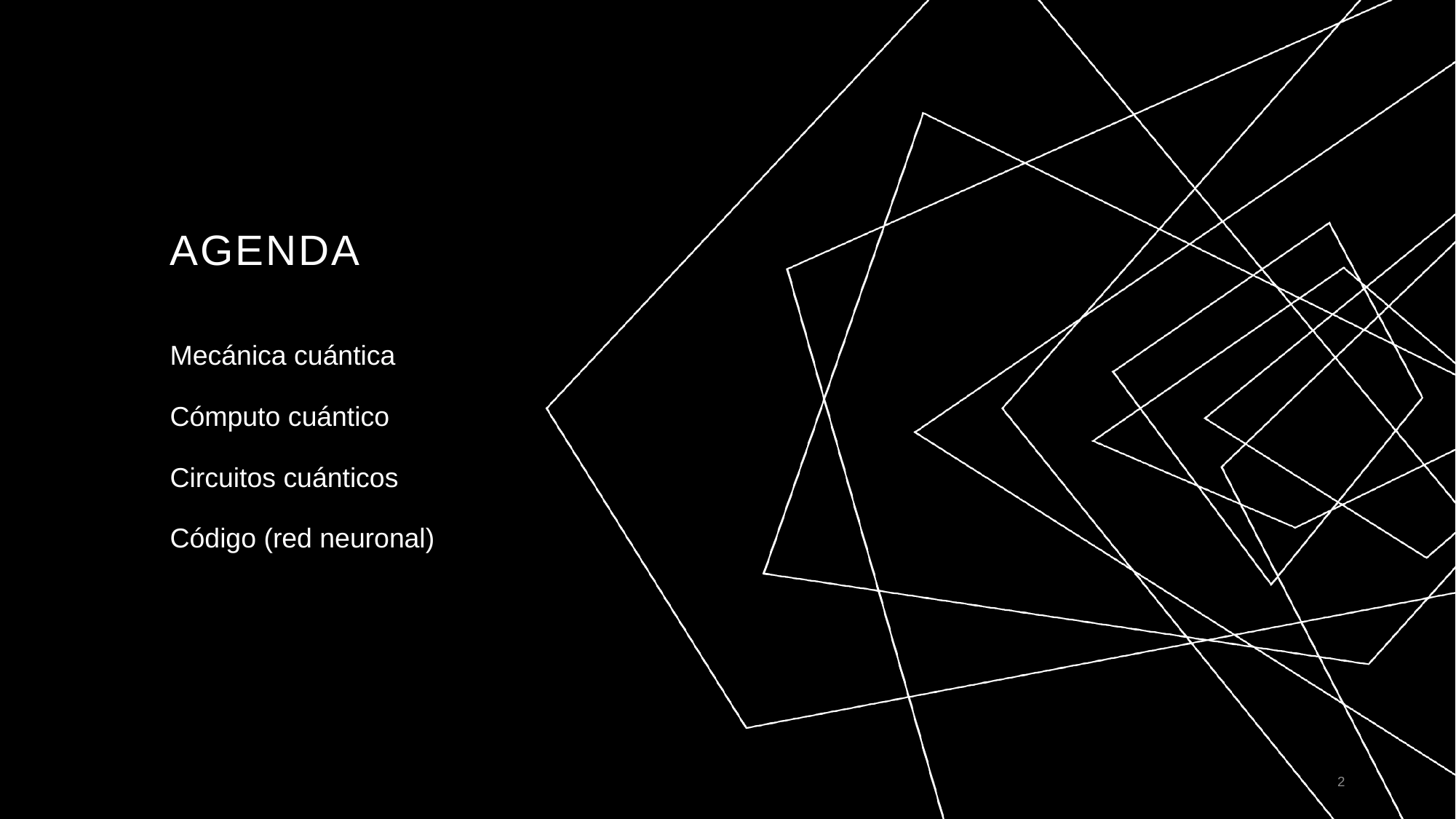

# AGENDA
Mecánica cuántica
Cómputo cuántico
Circuitos cuánticos
Código (red neuronal)

2